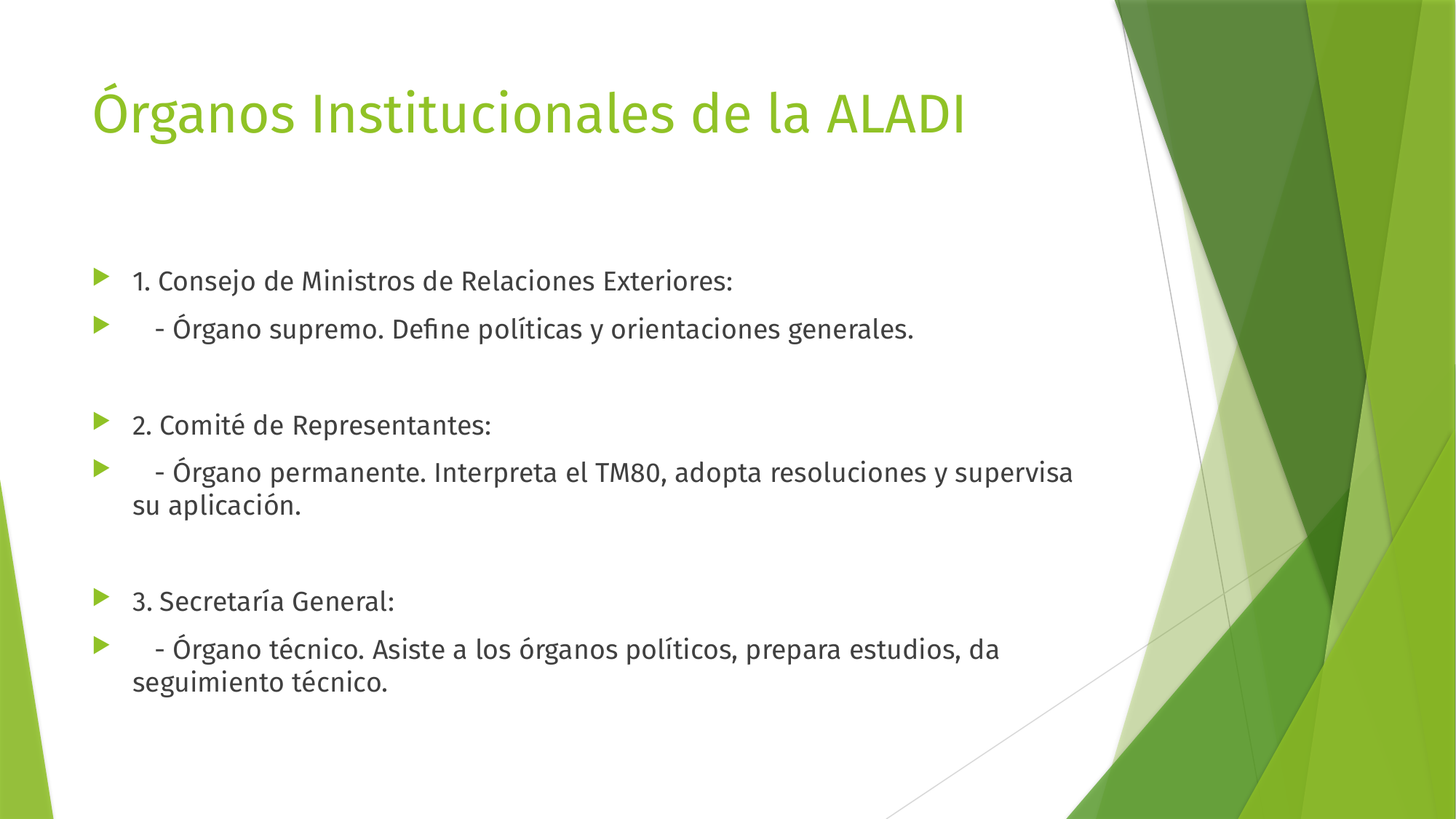

# Órganos Institucionales de la ALADI
1. Consejo de Ministros de Relaciones Exteriores:
   - Órgano supremo. Define políticas y orientaciones generales.

2. Comité de Representantes:
   - Órgano permanente. Interpreta el TM80, adopta resoluciones y supervisa su aplicación.

3. Secretaría General:
   - Órgano técnico. Asiste a los órganos políticos, prepara estudios, da seguimiento técnico.